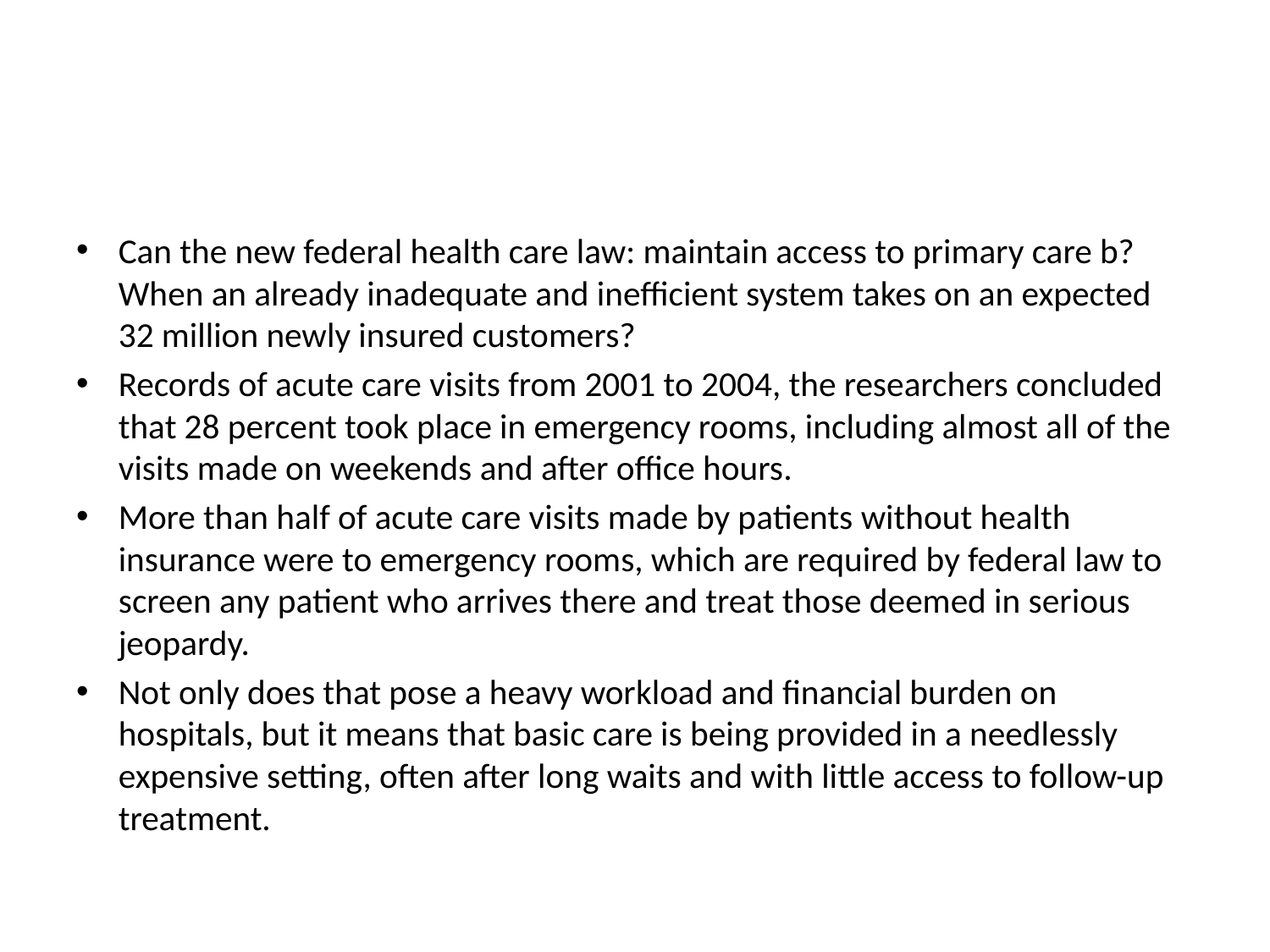

#
Can the new federal health care law: maintain access to primary care b? When an already inadequate and inefficient system takes on an expected 32 million newly insured customers?
Records of acute care visits from 2001 to 2004, the researchers concluded that 28 percent took place in emergency rooms, including almost all of the visits made on weekends and after office hours.
More than half of acute care visits made by patients without health insurance were to emergency rooms, which are required by federal law to screen any patient who arrives there and treat those deemed in serious jeopardy.
Not only does that pose a heavy workload and financial burden on hospitals, but it means that basic care is being provided in a needlessly expensive setting, often after long waits and with little access to follow-up treatment.